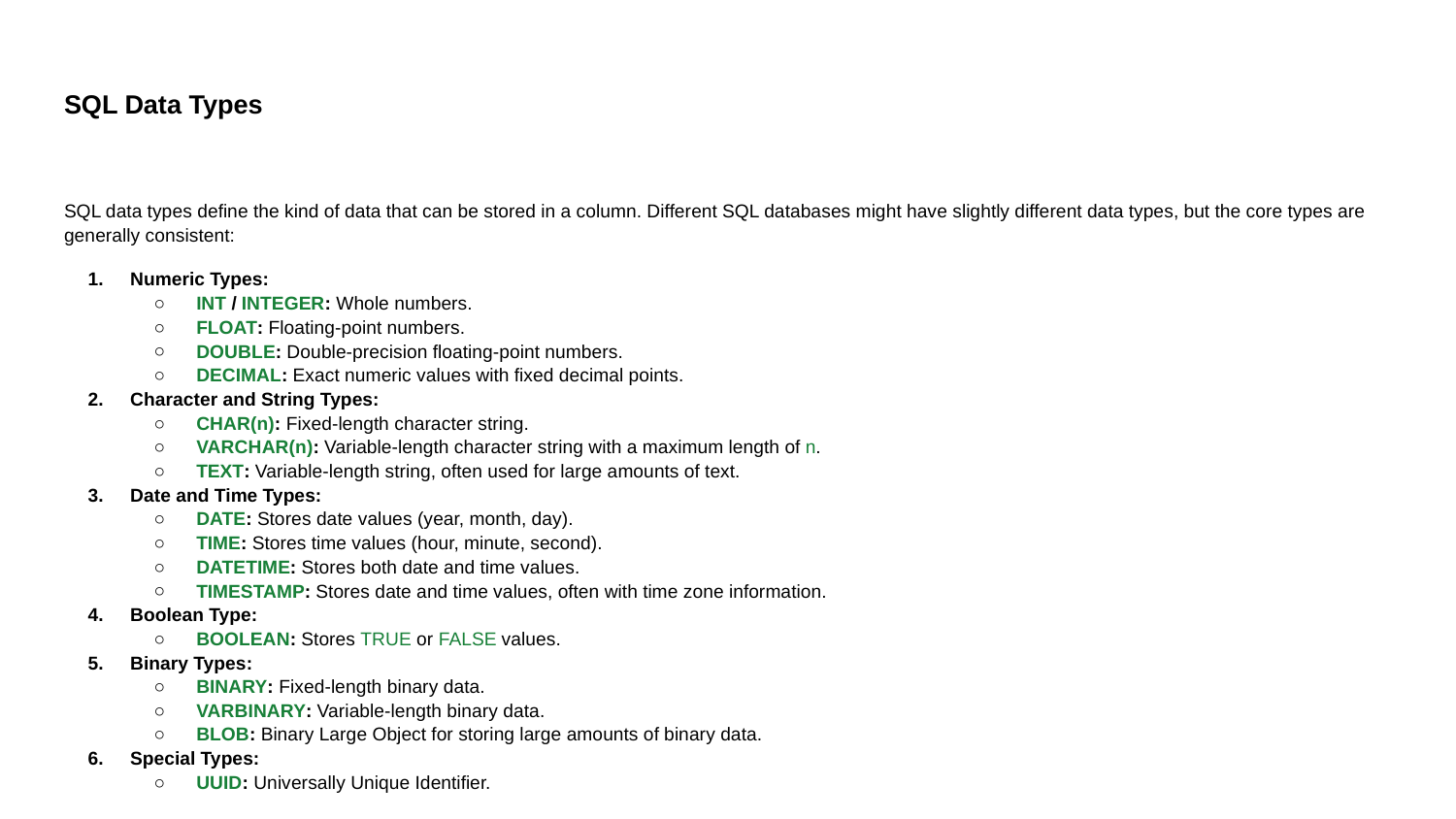

# SQL Data Types
SQL data types define the kind of data that can be stored in a column. Different SQL databases might have slightly different data types, but the core types are generally consistent:
Numeric Types:
INT / INTEGER: Whole numbers.
FLOAT: Floating-point numbers.
DOUBLE: Double-precision floating-point numbers.
DECIMAL: Exact numeric values with fixed decimal points.
Character and String Types:
CHAR(n): Fixed-length character string.
VARCHAR(n): Variable-length character string with a maximum length of n.
TEXT: Variable-length string, often used for large amounts of text.
Date and Time Types:
DATE: Stores date values (year, month, day).
TIME: Stores time values (hour, minute, second).
DATETIME: Stores both date and time values.
TIMESTAMP: Stores date and time values, often with time zone information.
Boolean Type:
BOOLEAN: Stores TRUE or FALSE values.
Binary Types:
BINARY: Fixed-length binary data.
VARBINARY: Variable-length binary data.
BLOB: Binary Large Object for storing large amounts of binary data.
Special Types:
UUID: Universally Unique Identifier.